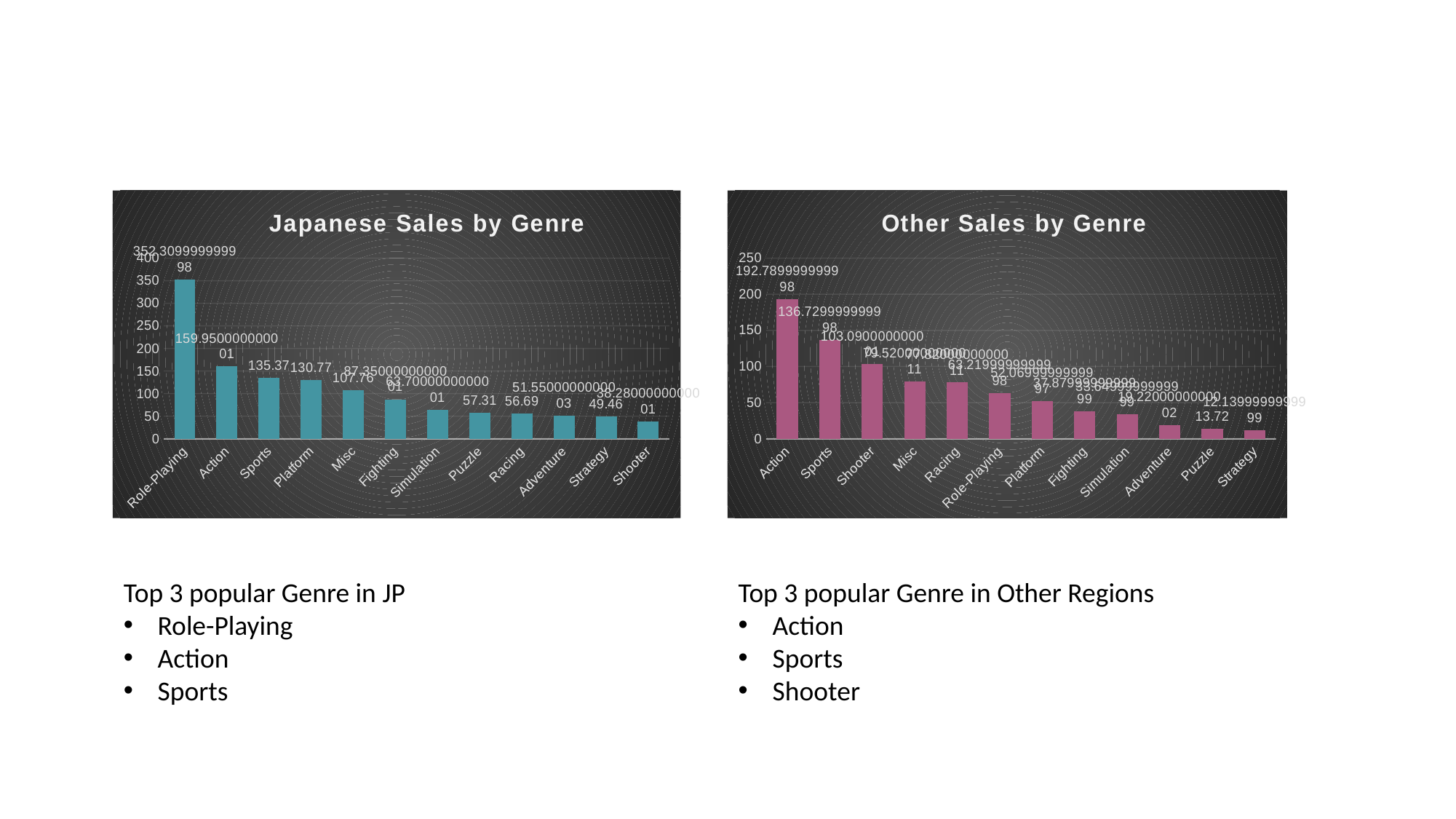

### Chart: Japanese Sales by Genre

| Category | Total |
|---|---|
| Role-Playing | 352.3099999999979 |
| Action | 159.95000000000087 |
| Sports | 135.3700000000004 |
| Platform | 130.77000000000012 |
| Misc | 107.75999999999995 |
| Fighting | 87.35000000000014 |
| Simulation | 63.70000000000007 |
| Puzzle | 57.30999999999997 |
| Racing | 56.69000000000002 |
| Adventure | 51.55000000000031 |
| Strategy | 49.46000000000003 |
| Shooter | 38.28000000000007 |

### Chart: Other Sales by Genre

| Category | Total |
|---|---|
| Action | 192.78999999999849 |
| Sports | 136.72999999999783 |
| Shooter | 103.0900000000011 |
| Misc | 79.5200000000011 |
| Racing | 77.82000000000113 |
| Role-Playing | 63.21999999999977 |
| Platform | 52.06999999999973 |
| Fighting | 37.87999999999992 |
| Simulation | 33.64999999999991 |
| Adventure | 19.220000000000173 |
| Puzzle | 13.719999999999963 |
| Strategy | 12.139999999999944 |
Top 3 popular Genre in JP
Role-Playing
Action
Sports
Top 3 popular Genre in Other Regions
Action
Sports
Shooter